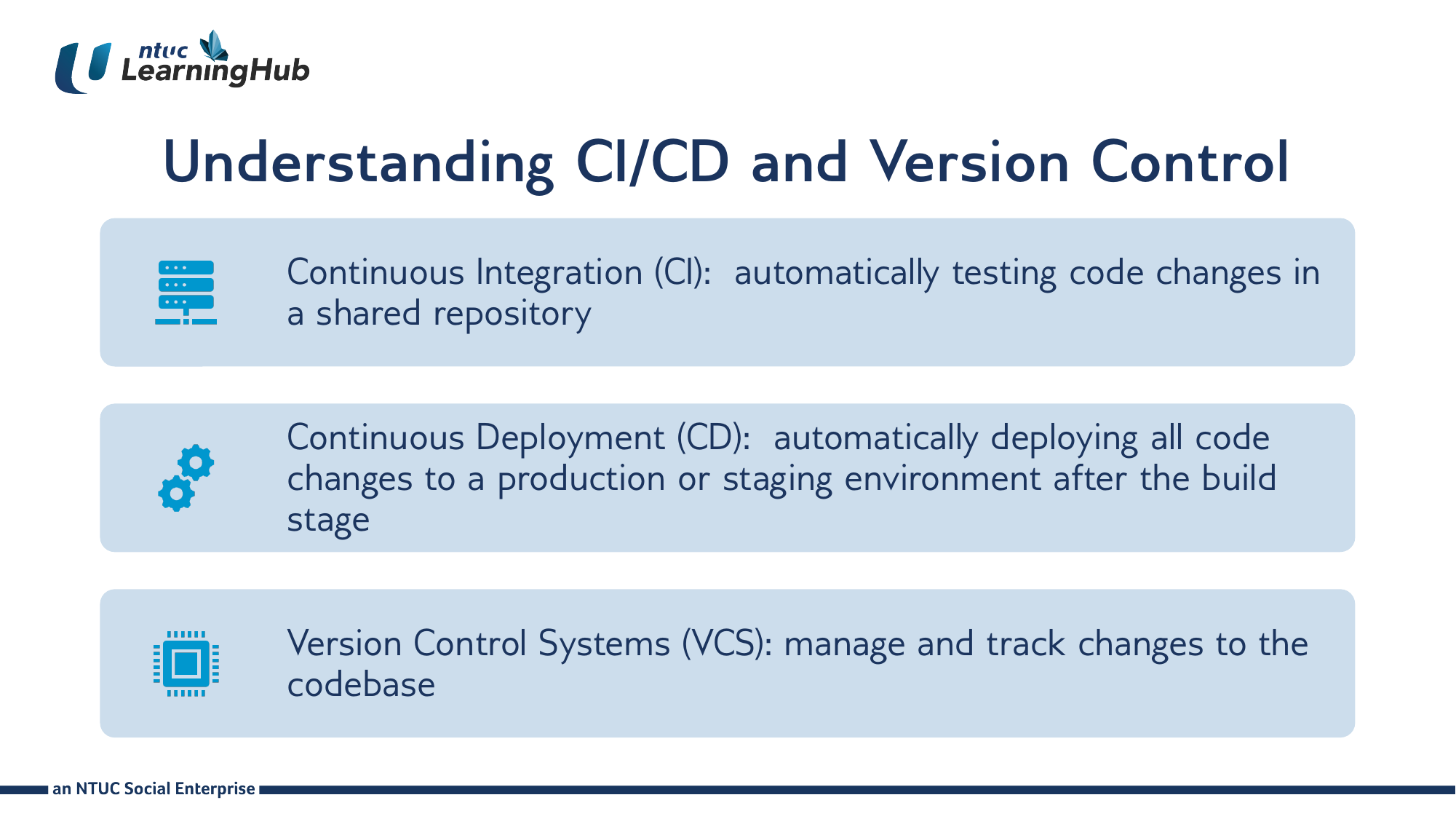

# Understanding CI/CD and Version Control
Continuous Integration (CI):  automatically testing code changes in a shared repository
Continuous Deployment (CD):  automatically deploying all code changes to a production or staging environment after the build stage
Version Control Systems (VCS): manage and track changes to the codebase